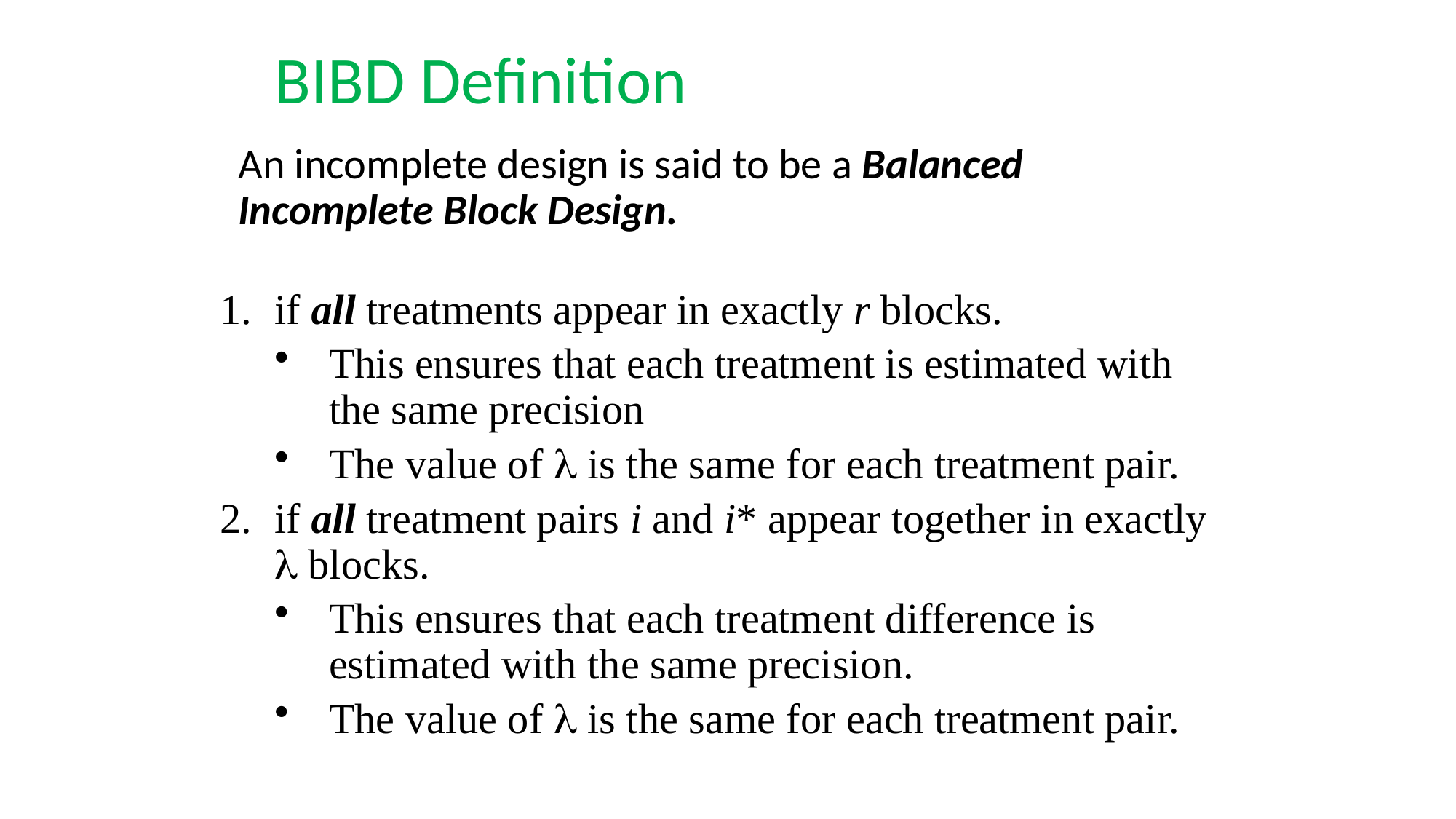

# BIBD Definition
An incomplete design is said to be a Balanced Incomplete Block Design.
if all treatments appear in exactly r blocks.
This ensures that each treatment is estimated with the same precision
The value of λ is the same for each treatment pair.
if all treatment pairs i and i* appear together in exactly λ blocks.
This ensures that each treatment difference is estimated with the same precision.
The value of λ is the same for each treatment pair.